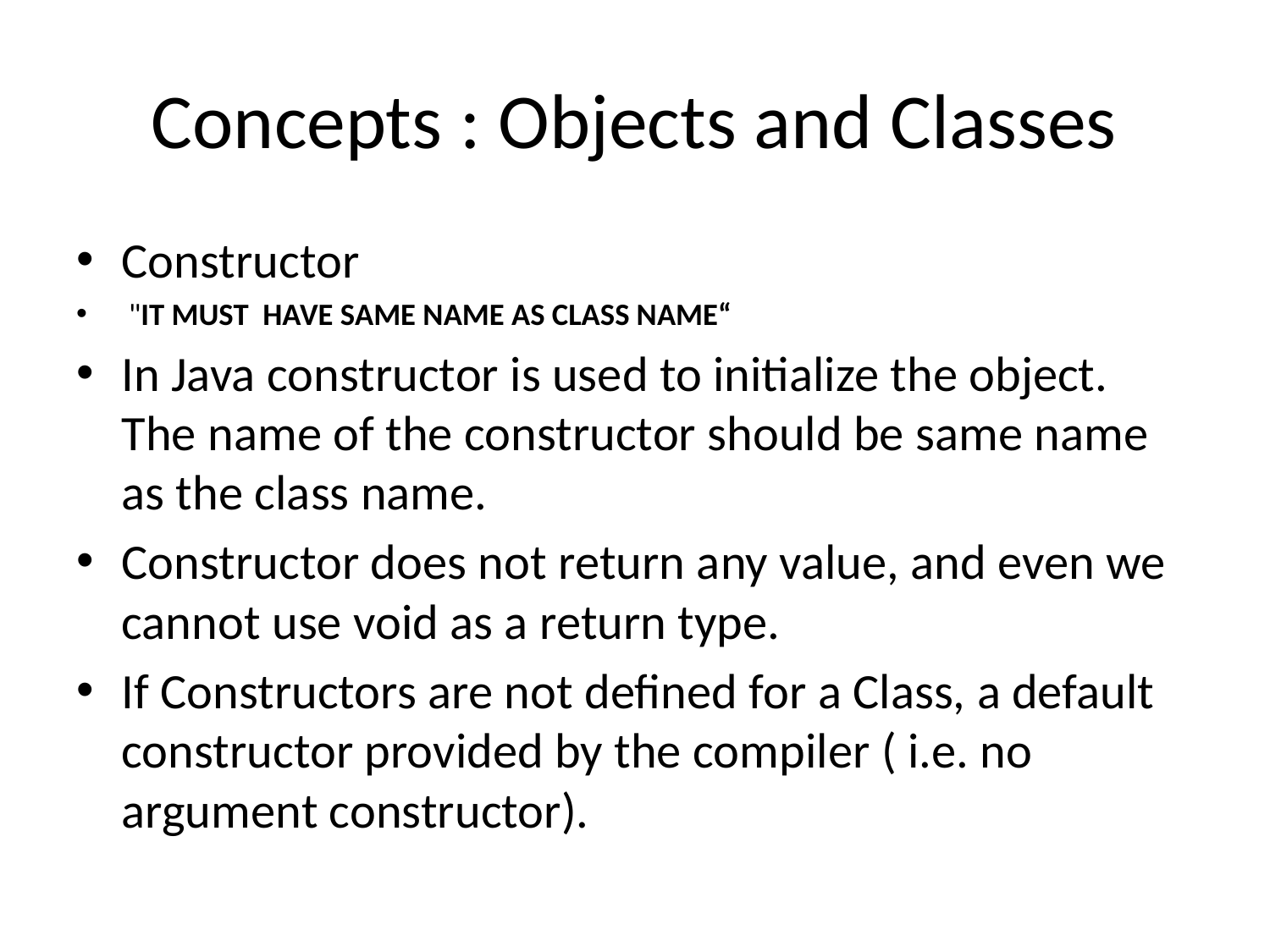

# Concepts : Objects and Classes
Constructor
 "IT MUST  HAVE SAME NAME AS CLASS NAME“
In Java constructor is used to initialize the object. The name of the constructor should be same name as the class name.
Constructor does not return any value, and even we cannot use void as a return type.
If Constructors are not defined for a Class, a default constructor provided by the compiler ( i.e. no argument constructor).